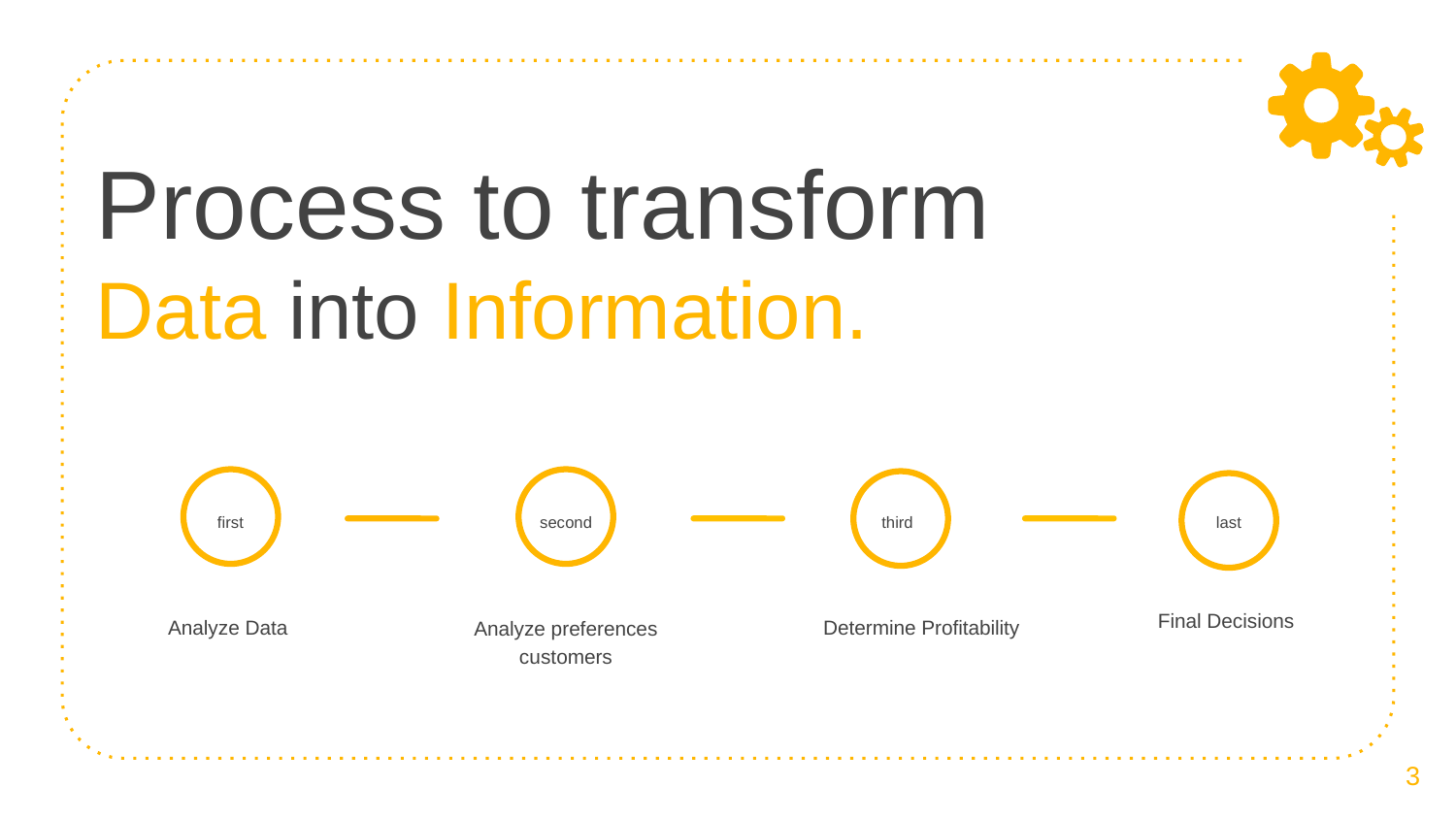

# Process to transform           Data into Information.

first
third
last
second

Final Decisions
Analyze Data
Determine Profitability
Analyze preferences customers
3